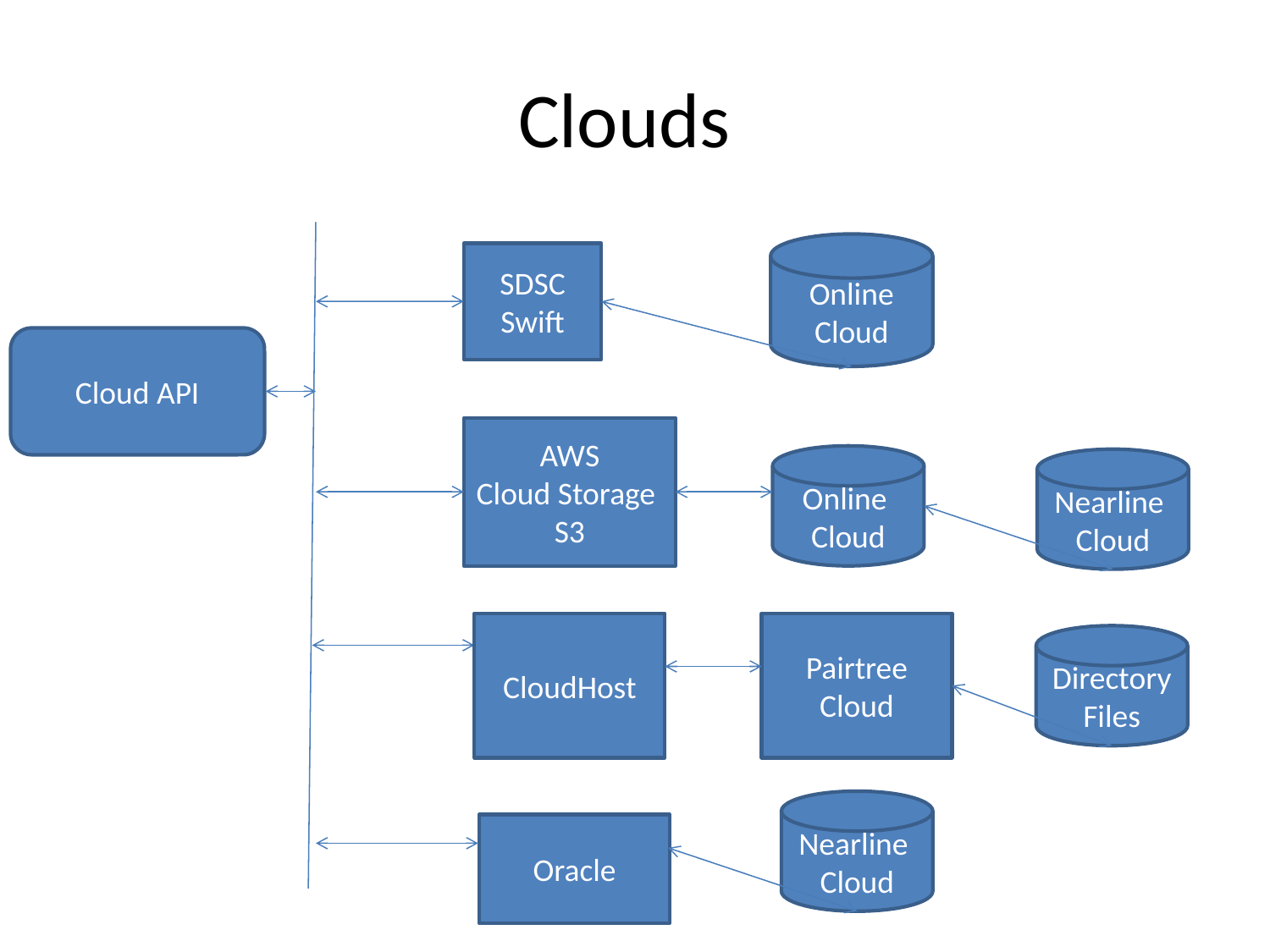

# Clouds

Online
Cloud
SDSC
Swift
Cloud API
AWS
Cloud Storage
S3
Online
Cloud
Nearline
Cloud
Pairtree
Cloud
CloudHost
Directory
Files
Nearline
Cloud
Oracle